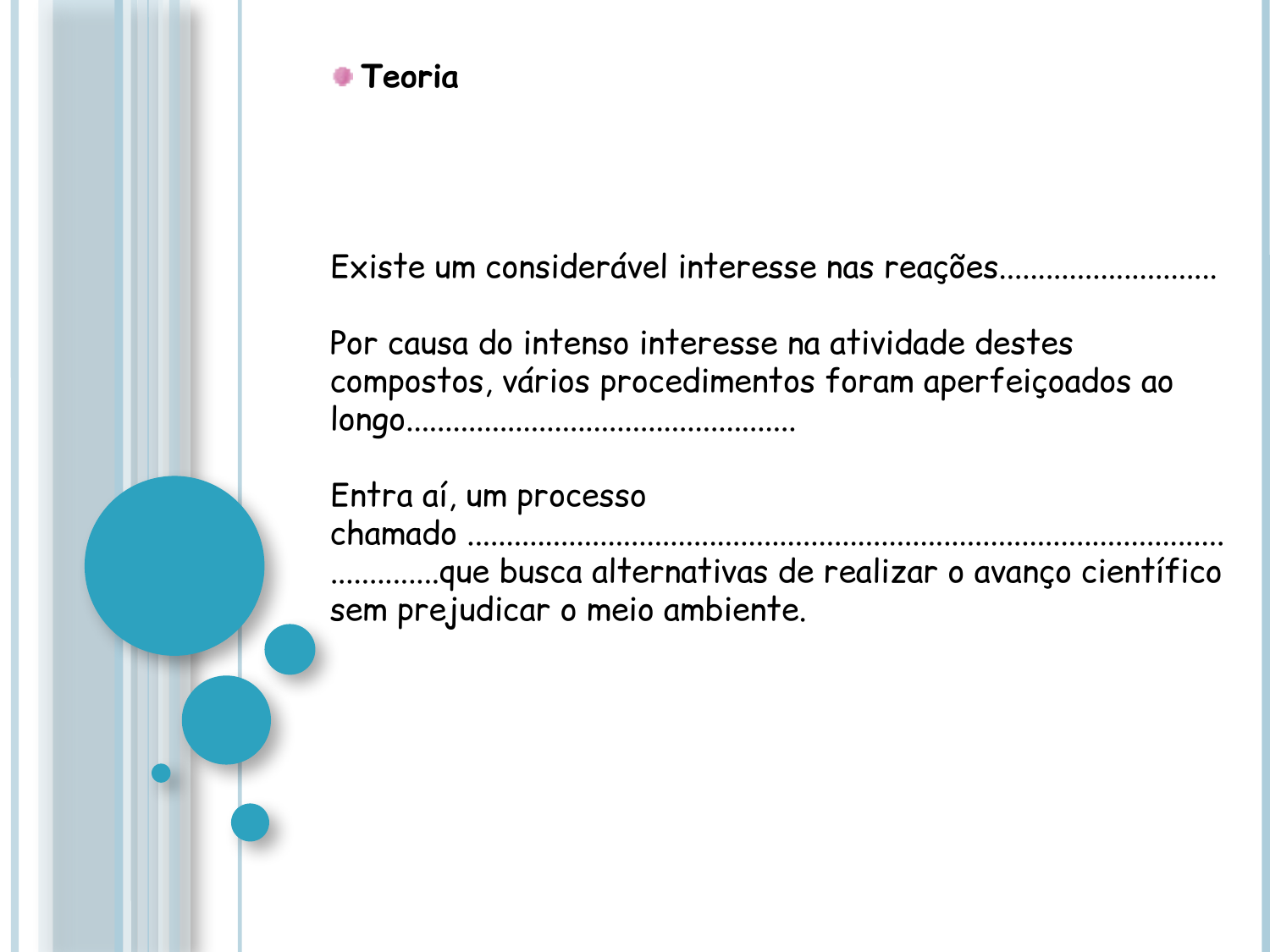

Teoria

Existe um considerável interesse nas reações............................

Por causa do intenso interesse na atividade destes compostos, vários procedimentos foram aperfeiçoados ao longo..................................................

Entra aí, um processo chamado ...............................................................................................................que busca alternativas de realizar o avanço científico sem prejudicar o meio ambiente.